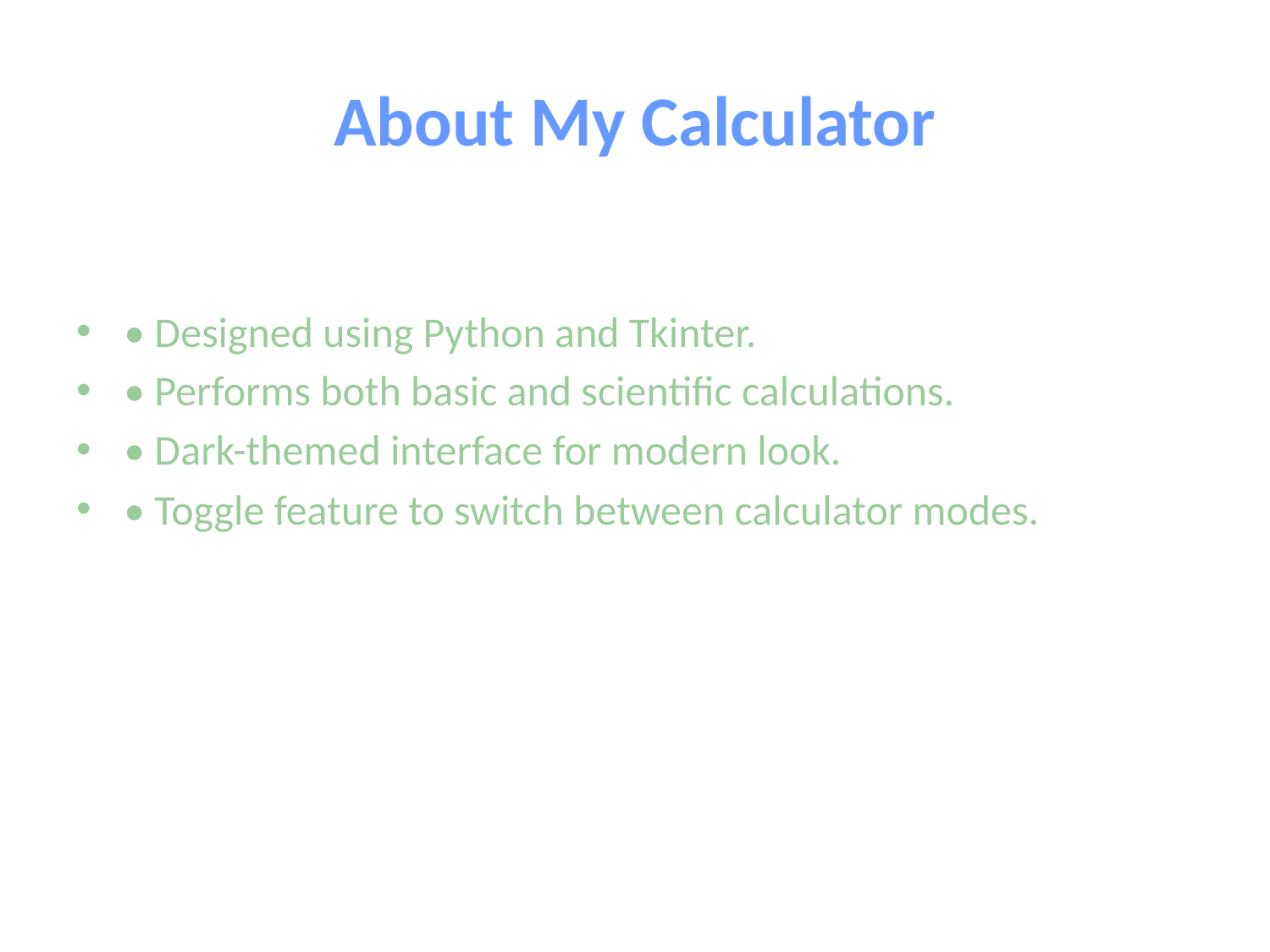

# About My Calculator

• Designed using Python and Tkinter.
• Performs both basic and scientific calculations.
• Dark-themed interface for modern look.
• Toggle feature to switch between calculator modes.